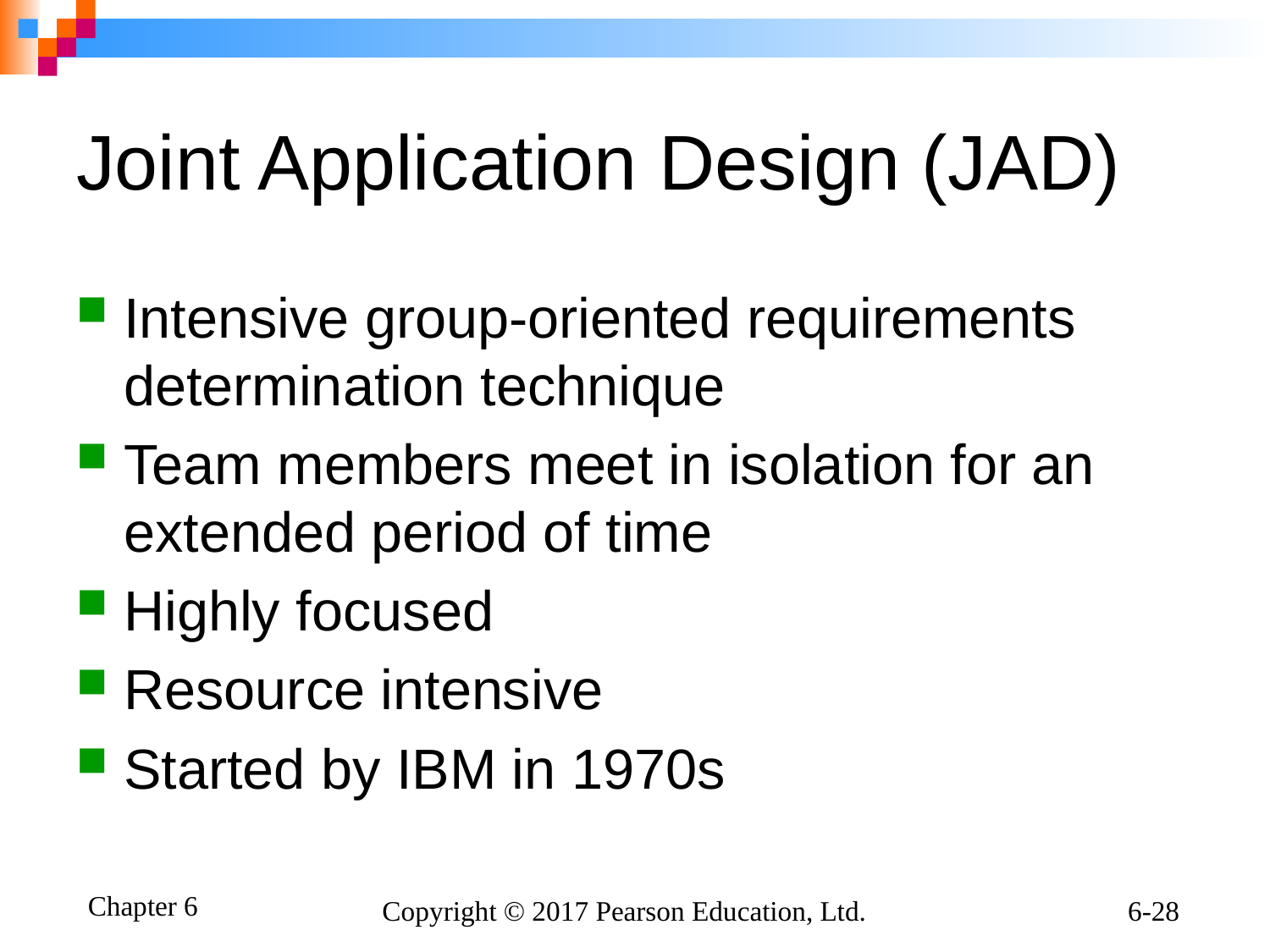

# Joint Application Design (JAD)
Intensive group-oriented requirements determination technique
Team members meet in isolation for an extended period of time
Highly focused
Resource intensive
Started by IBM in 1970s